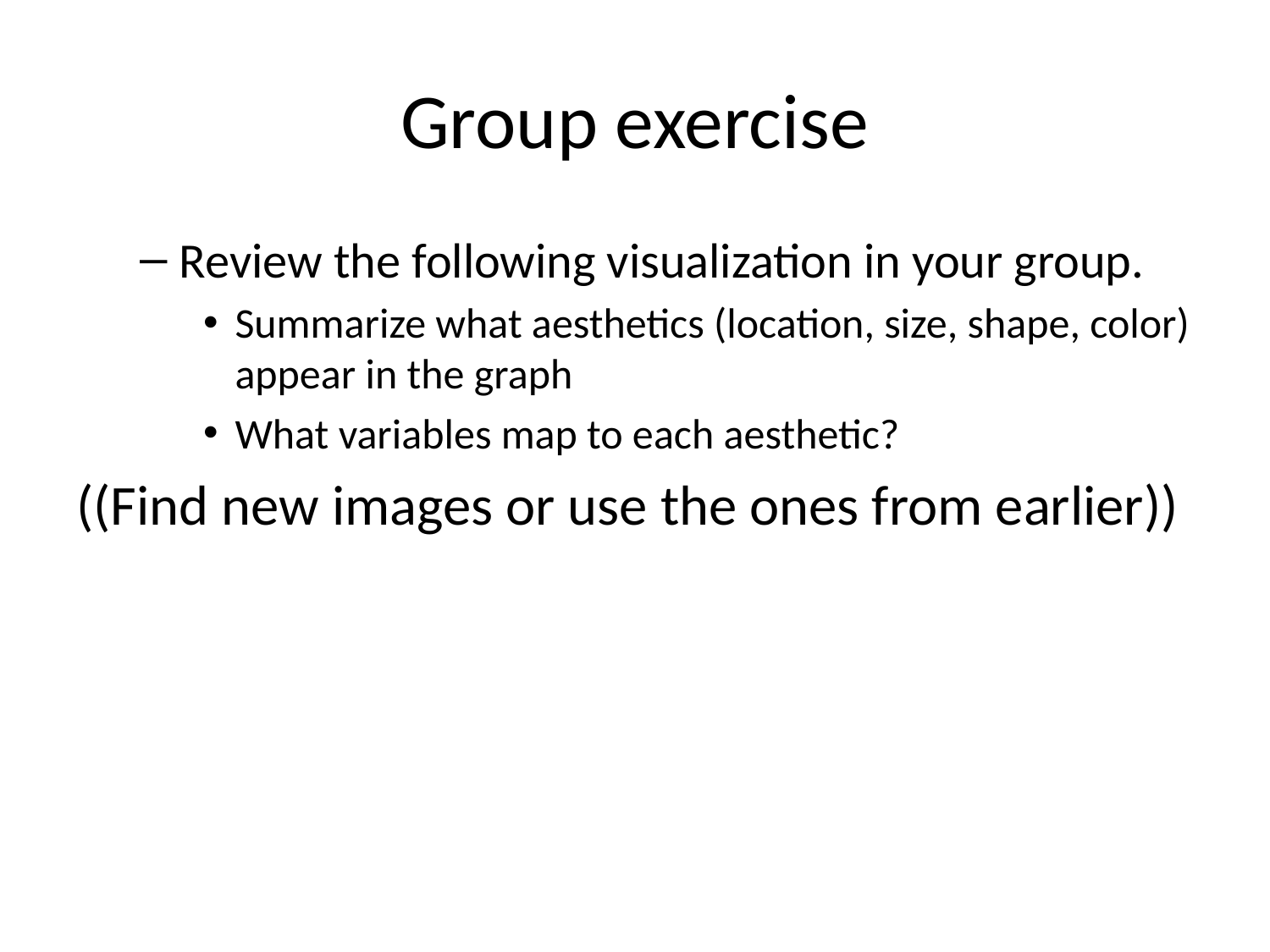

# Group exercise
Review the following visualization in your group.
Summarize what aesthetics (location, size, shape, color) appear in the graph
What variables map to each aesthetic?
((Find new images or use the ones from earlier))